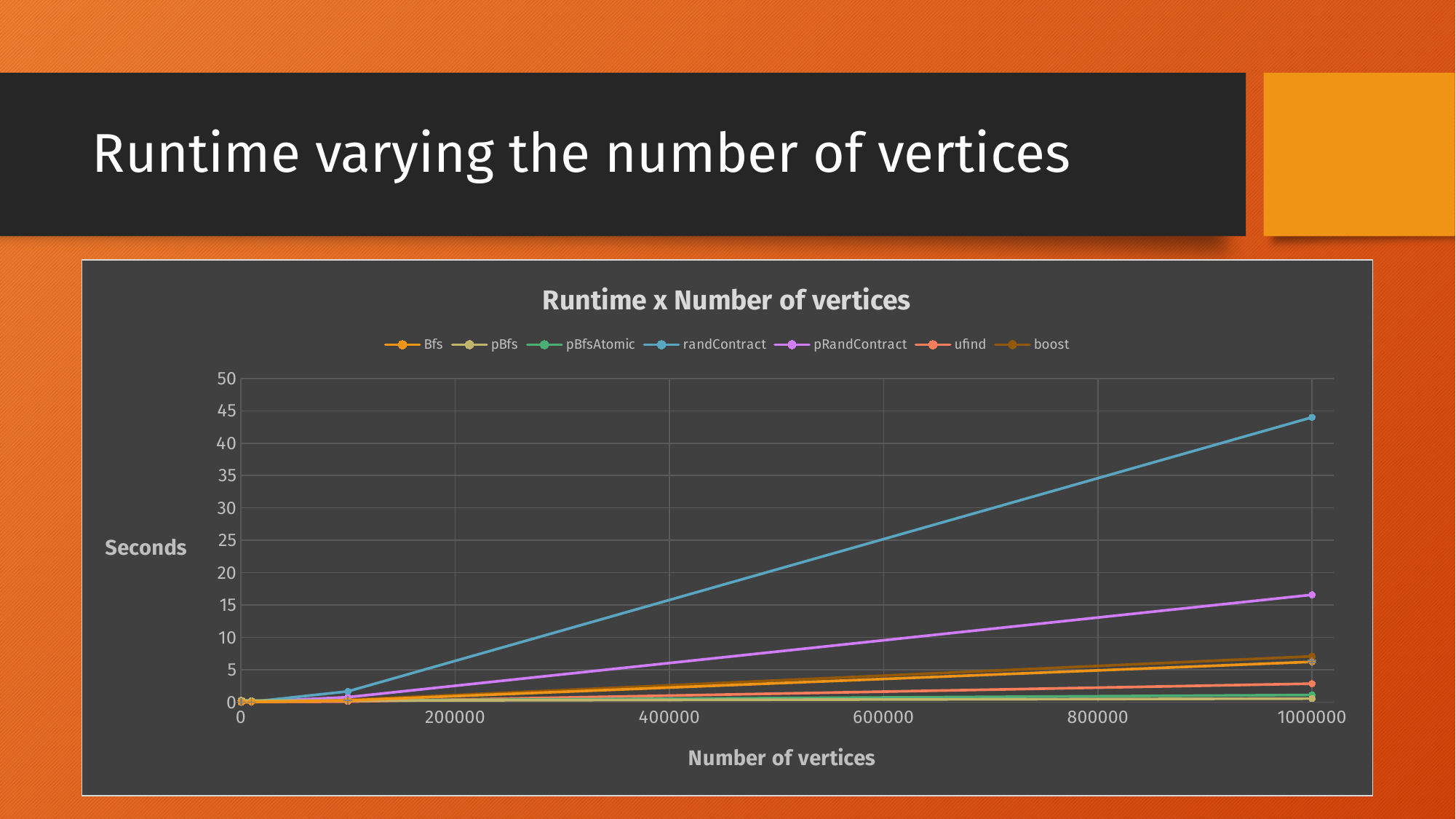

# Runtime varying the number of vertices

### Chart: Runtime x Number of vertices

| Category | Bfs | pBfs | pBfsAtomic | randContract | pRandContract | ufind | boost |
|---|---|---|---|---|---|---|---|